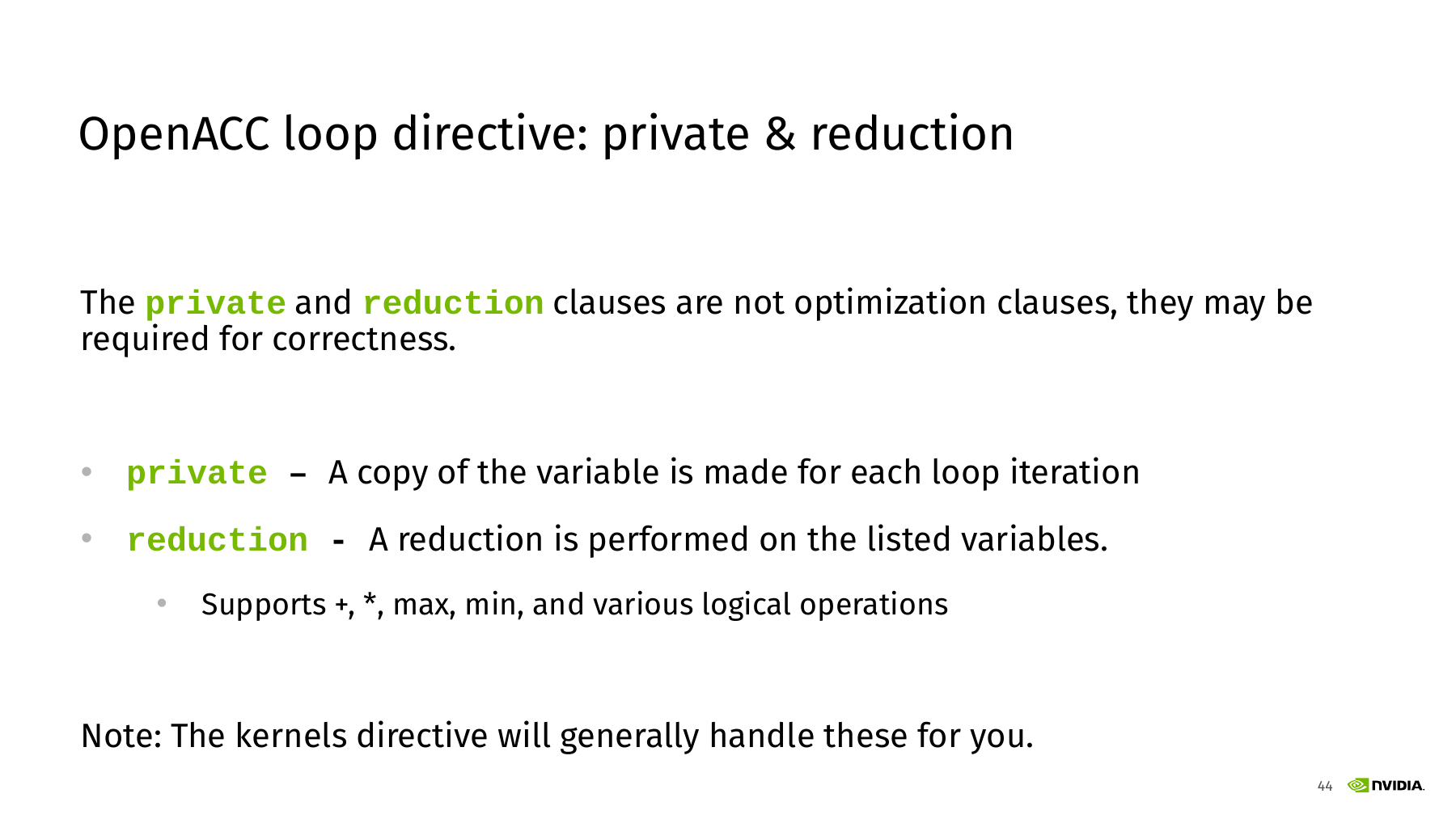

# OpenACC loop directive: private & reduction

The private and reduction clauses are not optimization clauses, they may be required for correctness.

private – A copy of the variable is made for each loop iteration
reduction - A reduction is performed on the listed variables.
Supports +, *, max, min, and various logical operations

Note: The kernels directive will generally handle these for you.
44